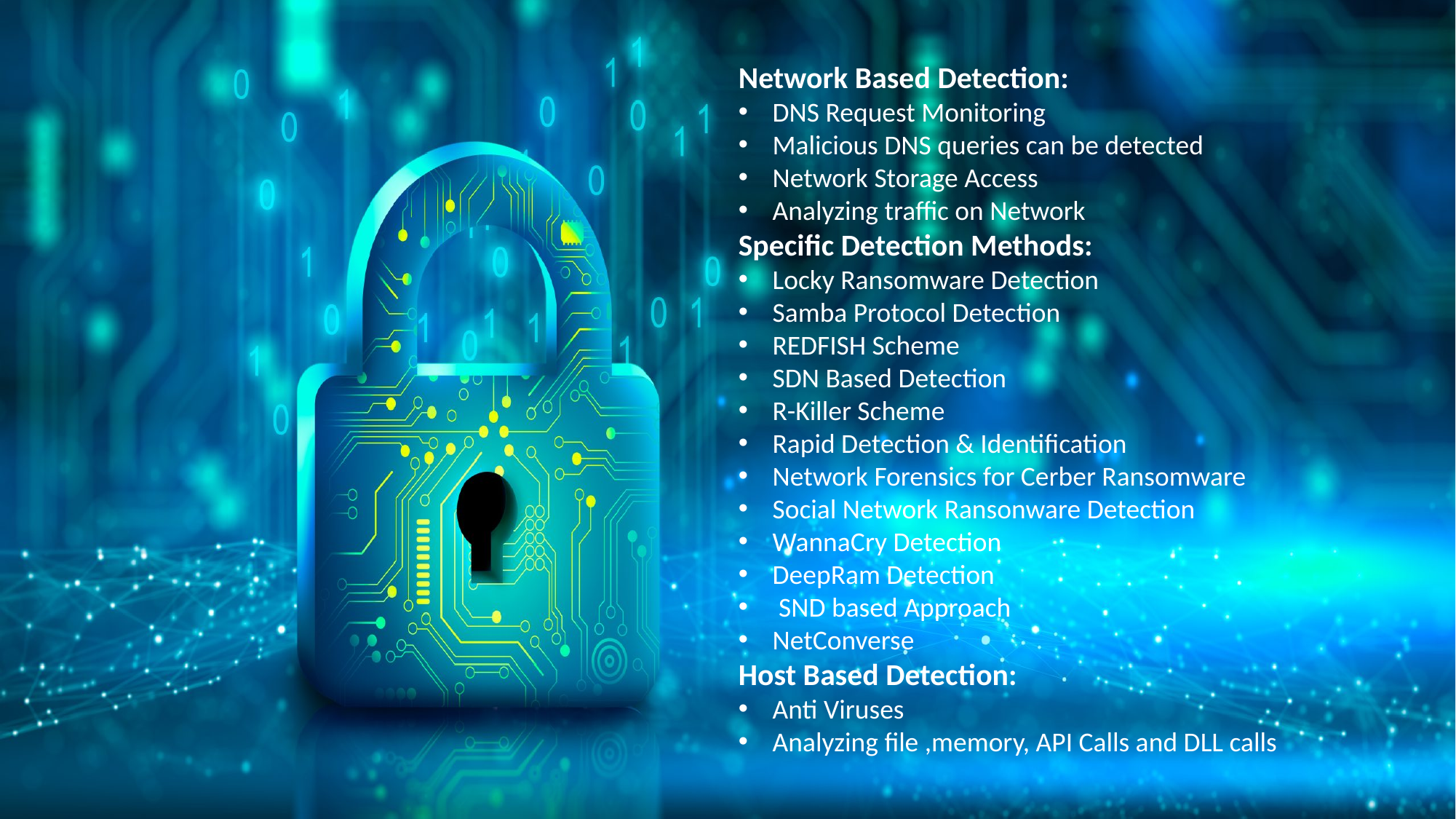

Network Based Detection:
DNS Request Monitoring
Malicious DNS queries can be detected
Network Storage Access
Analyzing traffic on Network
Specific Detection Methods:
Locky Ransomware Detection
Samba Protocol Detection
REDFISH Scheme
SDN Based Detection
R-Killer Scheme
Rapid Detection & Identification
Network Forensics for Cerber Ransomware
Social Network Ransonware Detection
WannaCry Detection
DeepRam Detection
 SND based Approach
NetConverse
Host Based Detection:
Anti Viruses
Analyzing file ,memory, API Calls and DLL calls